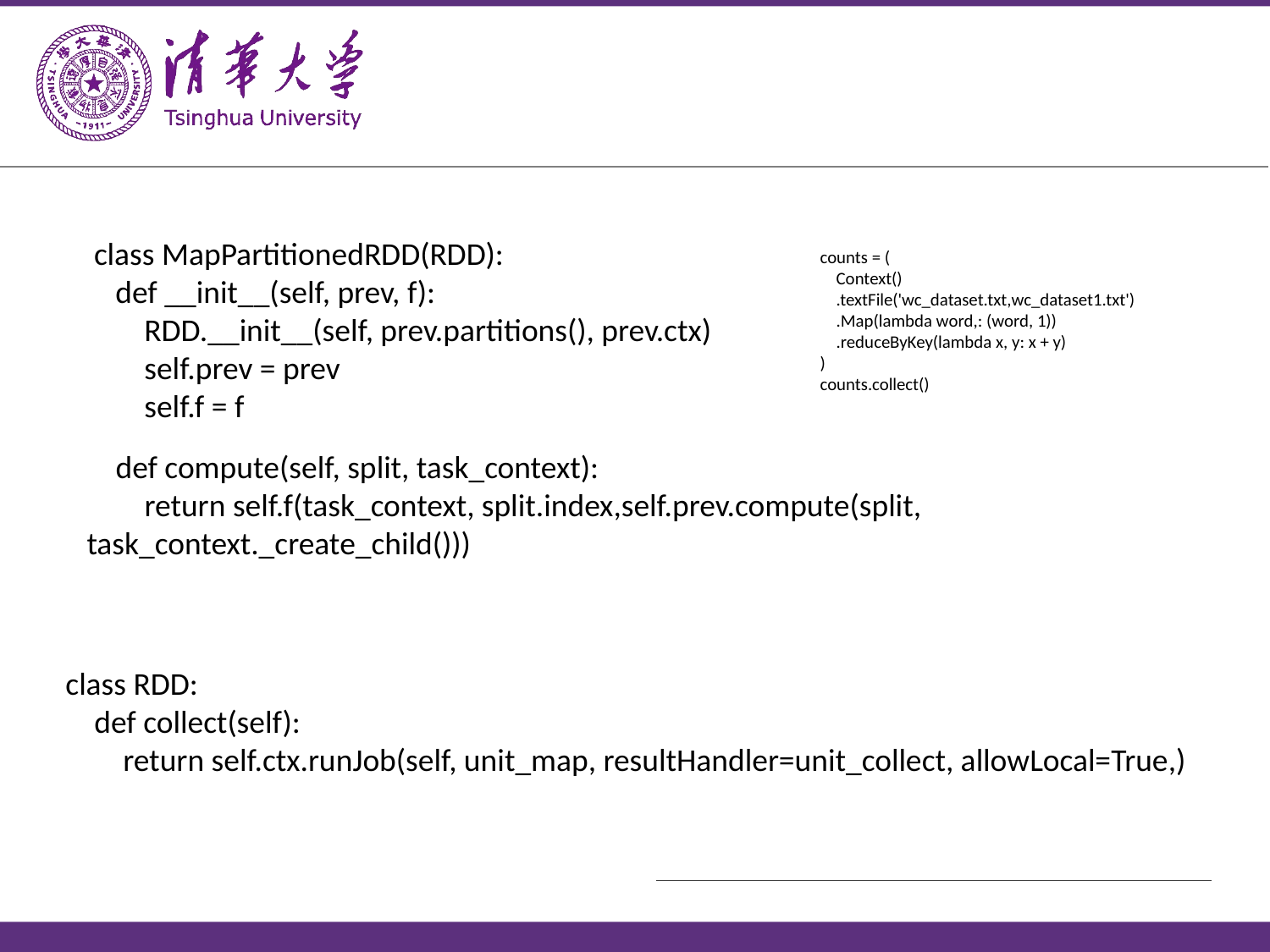

class MapPartitionedRDD(RDD):
    def __init__(self, prev, f):
        RDD.__init__(self, prev.partitions(), prev.ctx)
        self.prev = prev
        self.f = f
counts = (
    Context()
    .textFile('wc_dataset.txt,wc_dataset1.txt')
    .Map(lambda word,: (word, 1))
    .reduceByKey(lambda x, y: x + y)
)
counts.collect()

    def compute(self, split, task_context):
        return self.f(task_context, split.index,self.prev.compute(split, task_context._create_child()))
class RDD:
    def collect(self):
        return self.ctx.runJob(self, unit_map, resultHandler=unit_collect, allowLocal=True,)